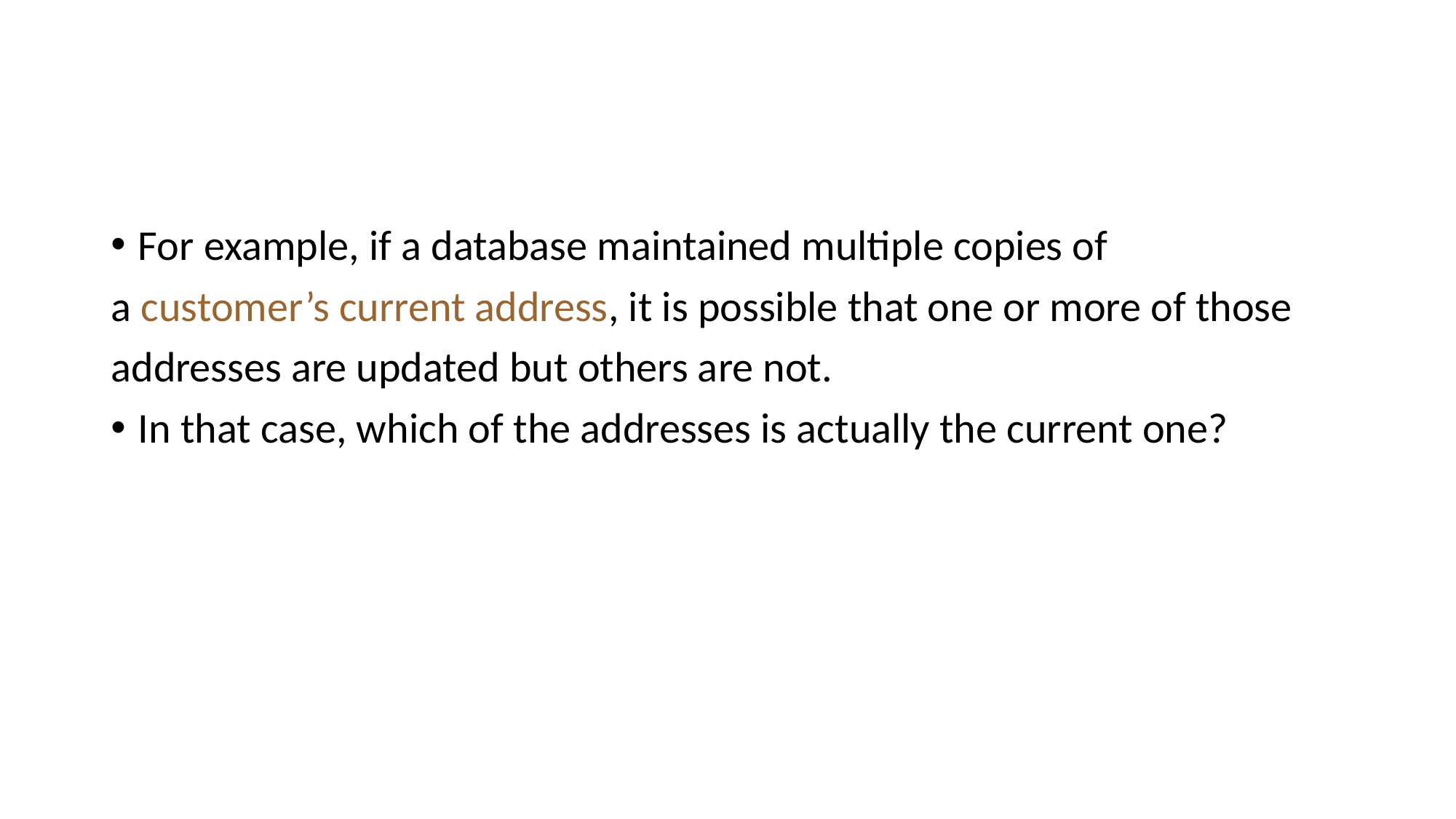

#
For example, if a database maintained multiple copies of
a customer’s current address, it is possible that one or more of those
addresses are updated but others are not.
In that case, which of the addresses is actually the current one?